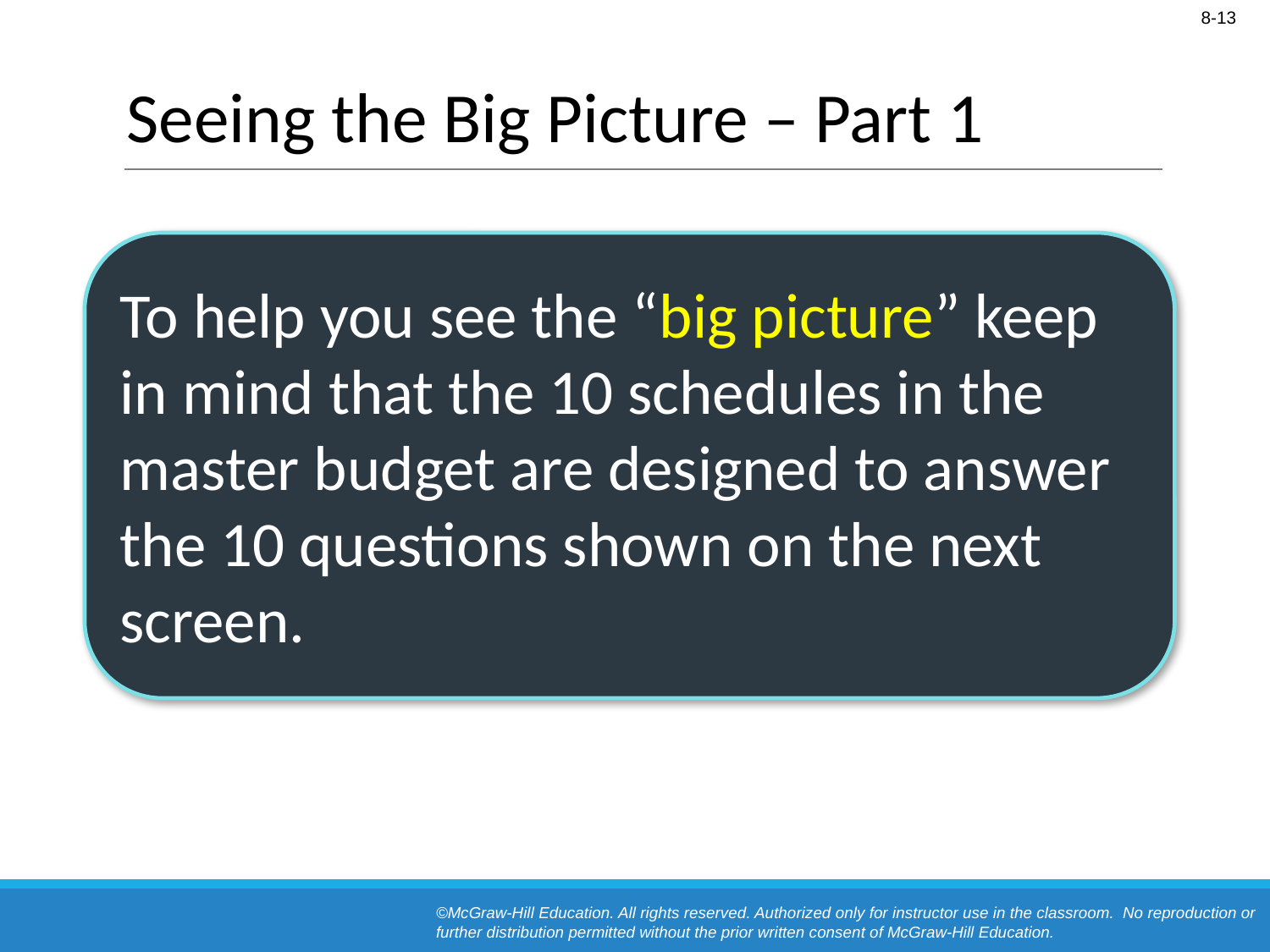

# Seeing the Big Picture – Part 1
To help you see the “big picture” keep in mind that the 10 schedules in the master budget are designed to answer the 10 questions shown on the next screen.